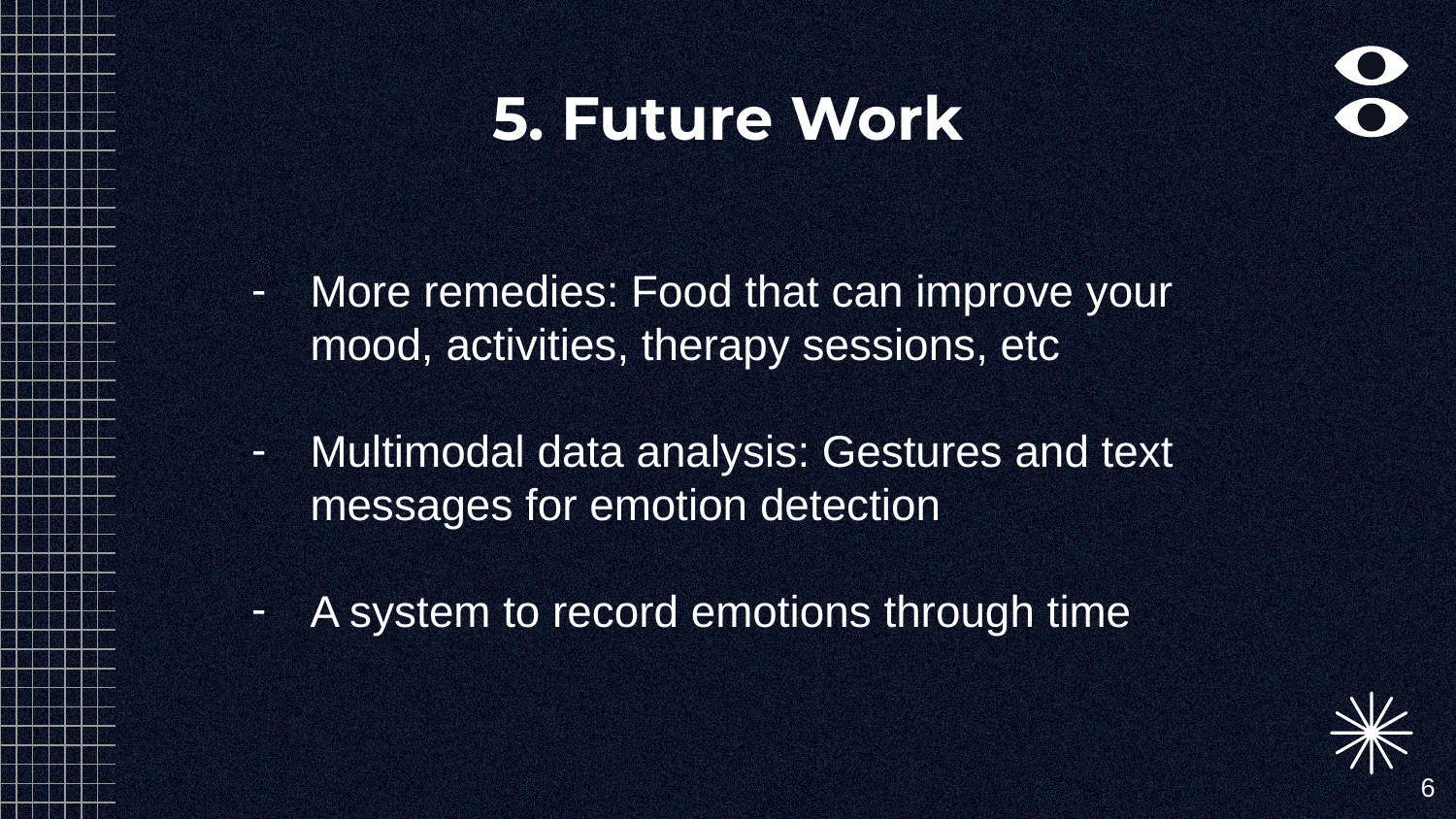

# 5. Future Work
More remedies: Food that can improve your mood, activities, therapy sessions, etc

Multimodal data analysis: Gestures and text messages for emotion detection

A system to record emotions through time
6